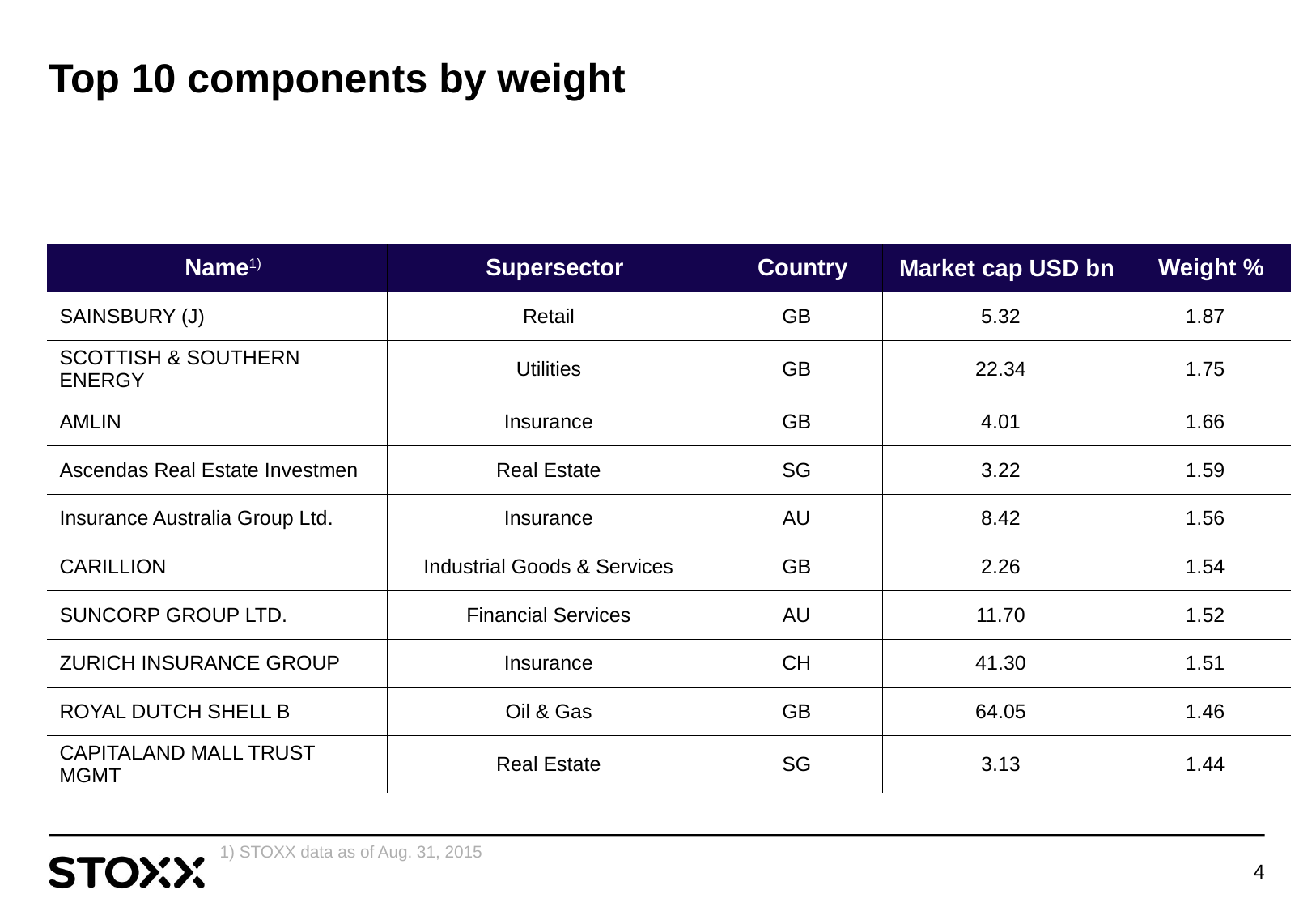

# Top 10 components by weight
| Name1) | Supersector | Country | Market cap USD bn | Weight % |
| --- | --- | --- | --- | --- |
| SAINSBURY (J) | Retail | GB | 5.32 | 1.87 |
| SCOTTISH & SOUTHERN ENERGY | Utilities | GB | 22.34 | 1.75 |
| AMLIN | Insurance | GB | 4.01 | 1.66 |
| Ascendas Real Estate Investmen | Real Estate | SG | 3.22 | 1.59 |
| Insurance Australia Group Ltd. | Insurance | AU | 8.42 | 1.56 |
| CARILLION | Industrial Goods & Services | GB | 2.26 | 1.54 |
| SUNCORP GROUP LTD. | Financial Services | AU | 11.70 | 1.52 |
| ZURICH INSURANCE GROUP | Insurance | CH | 41.30 | 1.51 |
| ROYAL DUTCH SHELL B | Oil & Gas | GB | 64.05 | 1.46 |
| CAPITALAND MALL TRUST MGMT | Real Estate | SG | 3.13 | 1.44 |
1) STOXX data as of Aug. 31, 2015